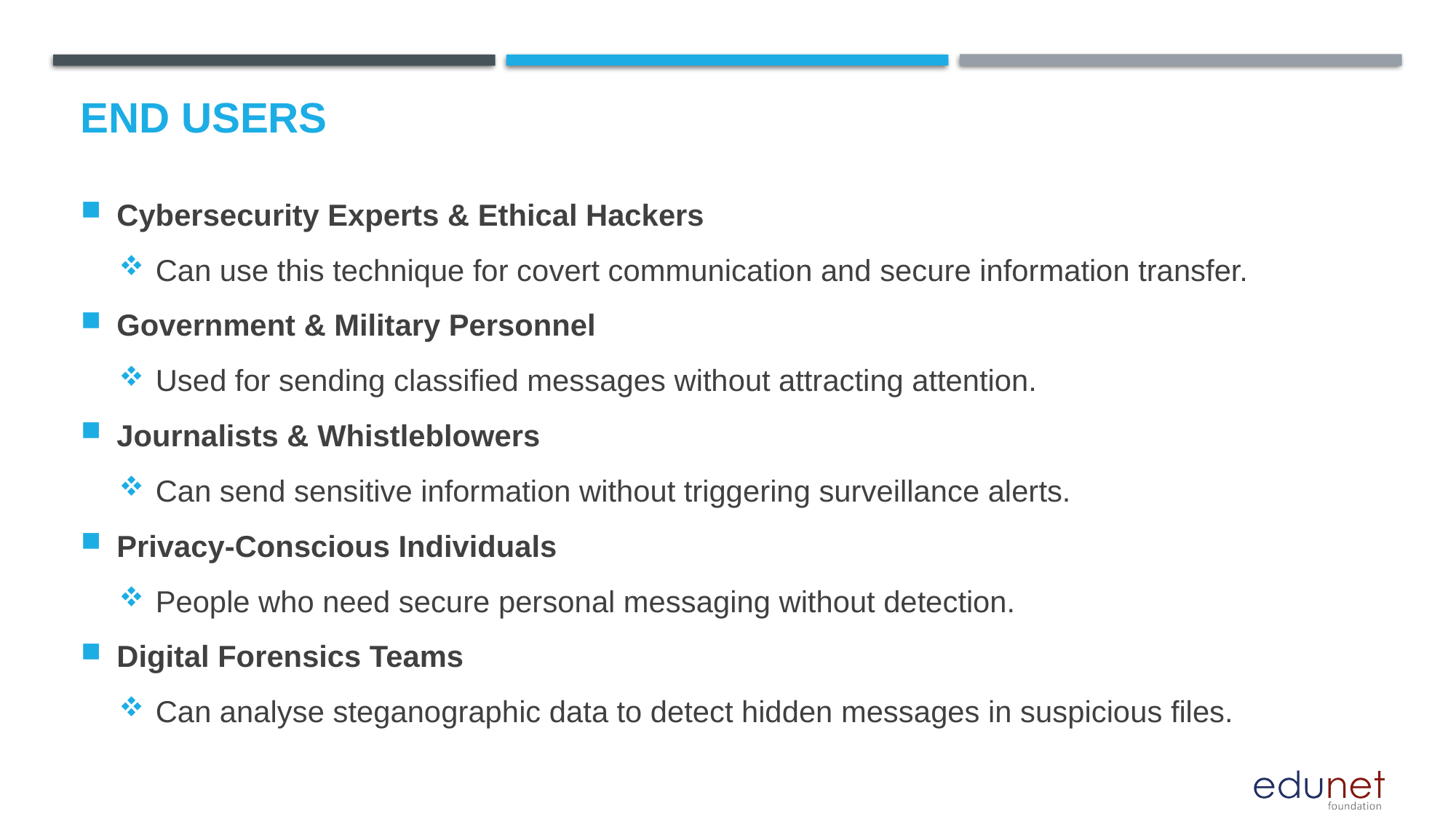

# End users
Cybersecurity Experts & Ethical Hackers
Can use this technique for covert communication and secure information transfer.
Government & Military Personnel
Used for sending classified messages without attracting attention.
Journalists & Whistleblowers
Can send sensitive information without triggering surveillance alerts.
Privacy-Conscious Individuals
People who need secure personal messaging without detection.
Digital Forensics Teams
Can analyse steganographic data to detect hidden messages in suspicious files.